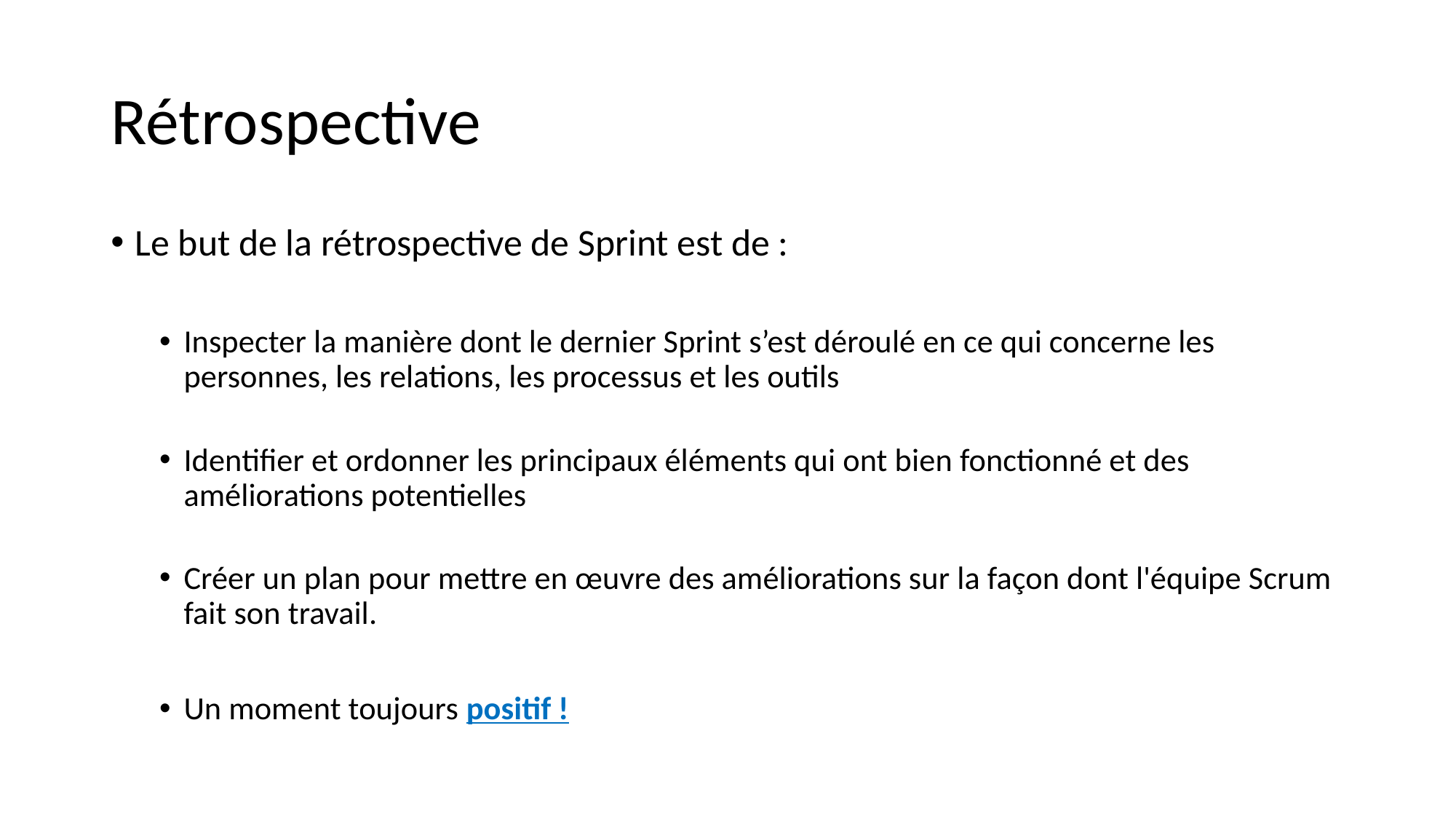

# Rétrospective
Le but de la rétrospective de Sprint est de :

Inspecter la manière dont le dernier Sprint s’est déroulé en ce qui concerne les personnes, les relations, les processus et les outils

Identifier et ordonner les principaux éléments qui ont bien fonctionné et des améliorations potentielles

Créer un plan pour mettre en œuvre des améliorations sur la façon dont l'équipe Scrum fait son travail.

Un moment toujours positif !